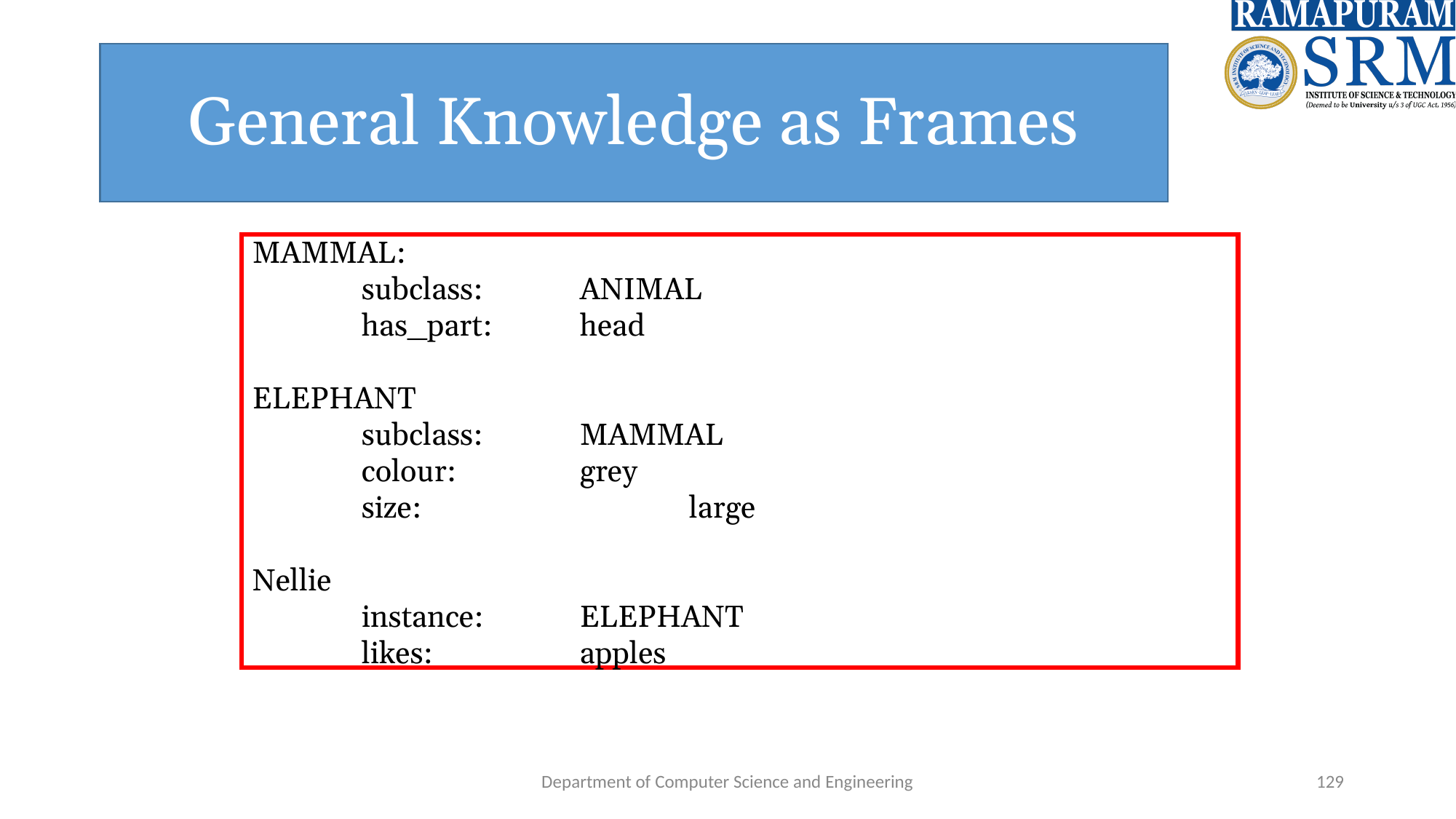

# General Knowledge as Frames
MAMMAL:
	subclass: 	ANIMAL
	has_part: 	head

ELEPHANT
	subclass: 	MAMMAL
	colour: 		grey
	size: 			large

Nellie
	instance:	ELEPHANT
	likes: 		apples
Department of Computer Science and Engineering
129